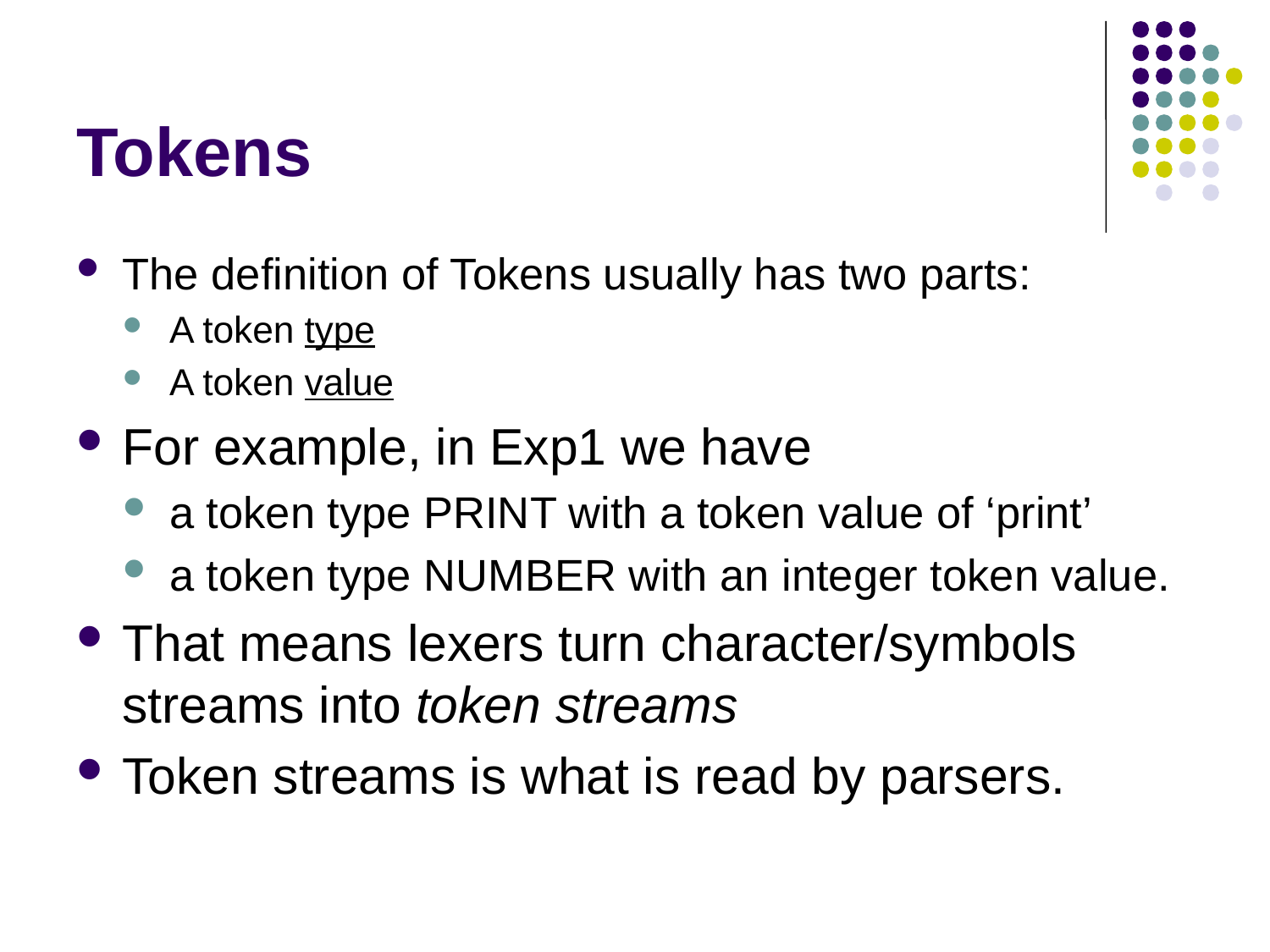

# Tokens
The definition of Tokens usually has two parts:
A token type
A token value
For example, in Exp1 we have
a token type PRINT with a token value of ‘print’
a token type NUMBER with an integer token value.
That means lexers turn character/symbols streams into token streams
Token streams is what is read by parsers.